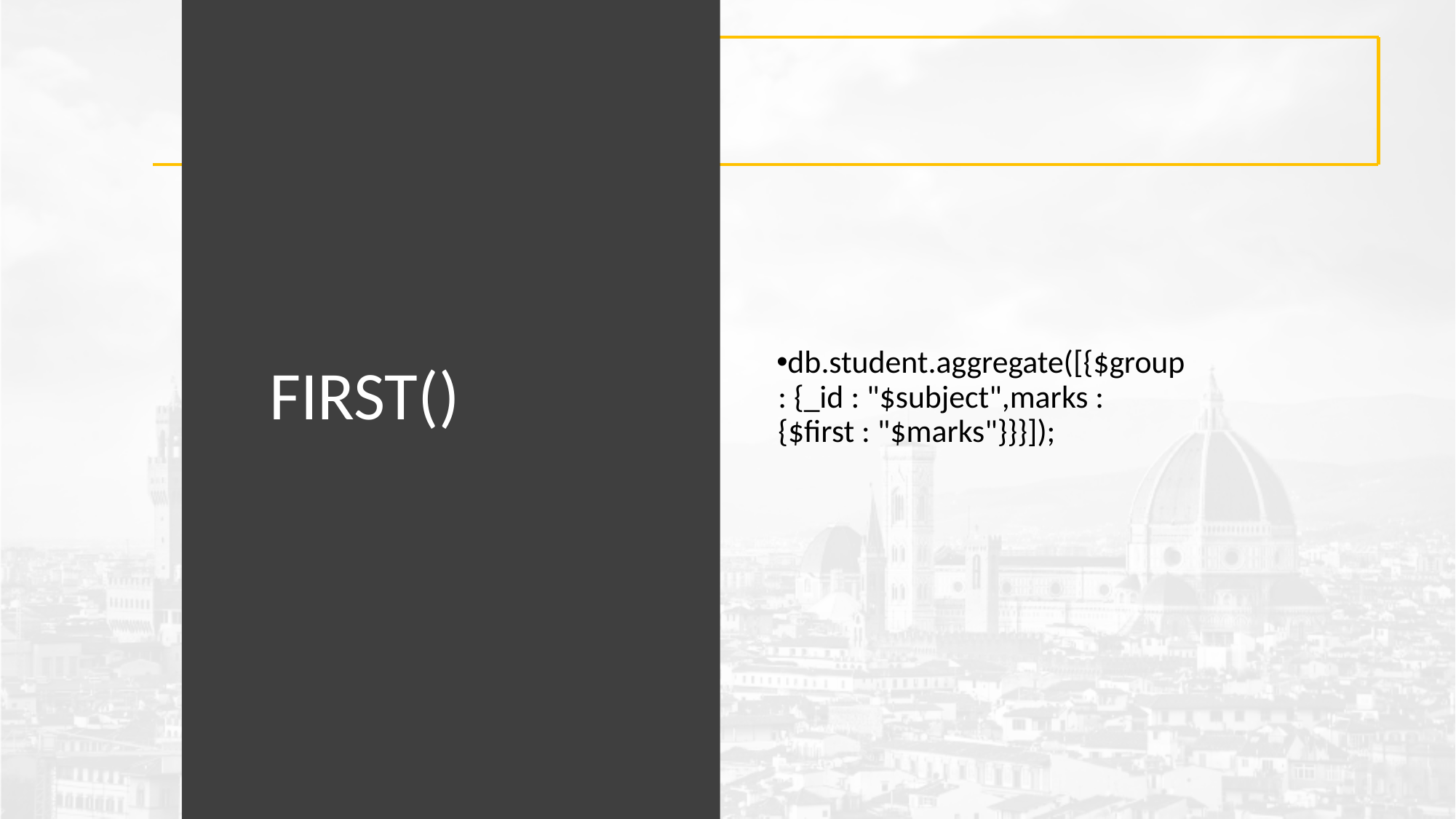

# FIRST()
db.student.aggregate([{$group : {_id : "$subject",marks : {$first : "$marks"}}}]);